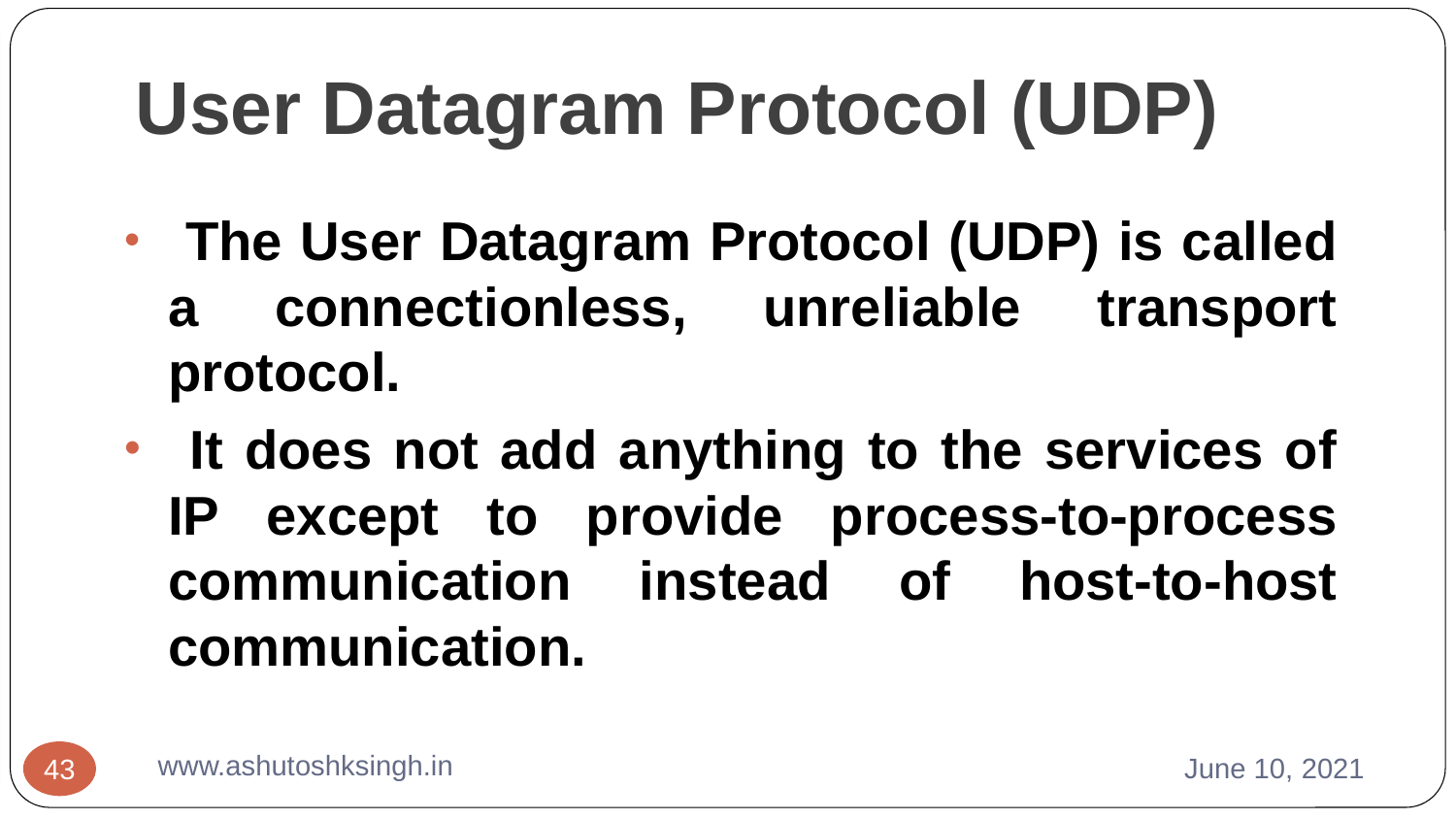

# User Datagram Protocol (UDP)
 The User Datagram Protocol (UDP) is called a connectionless, unreliable transport protocol.
 It does not add anything to the services of IP except to provide process-to-process communication instead of host-to-host communication.

www.ashutoshksingh.in
June 10, 2021
43